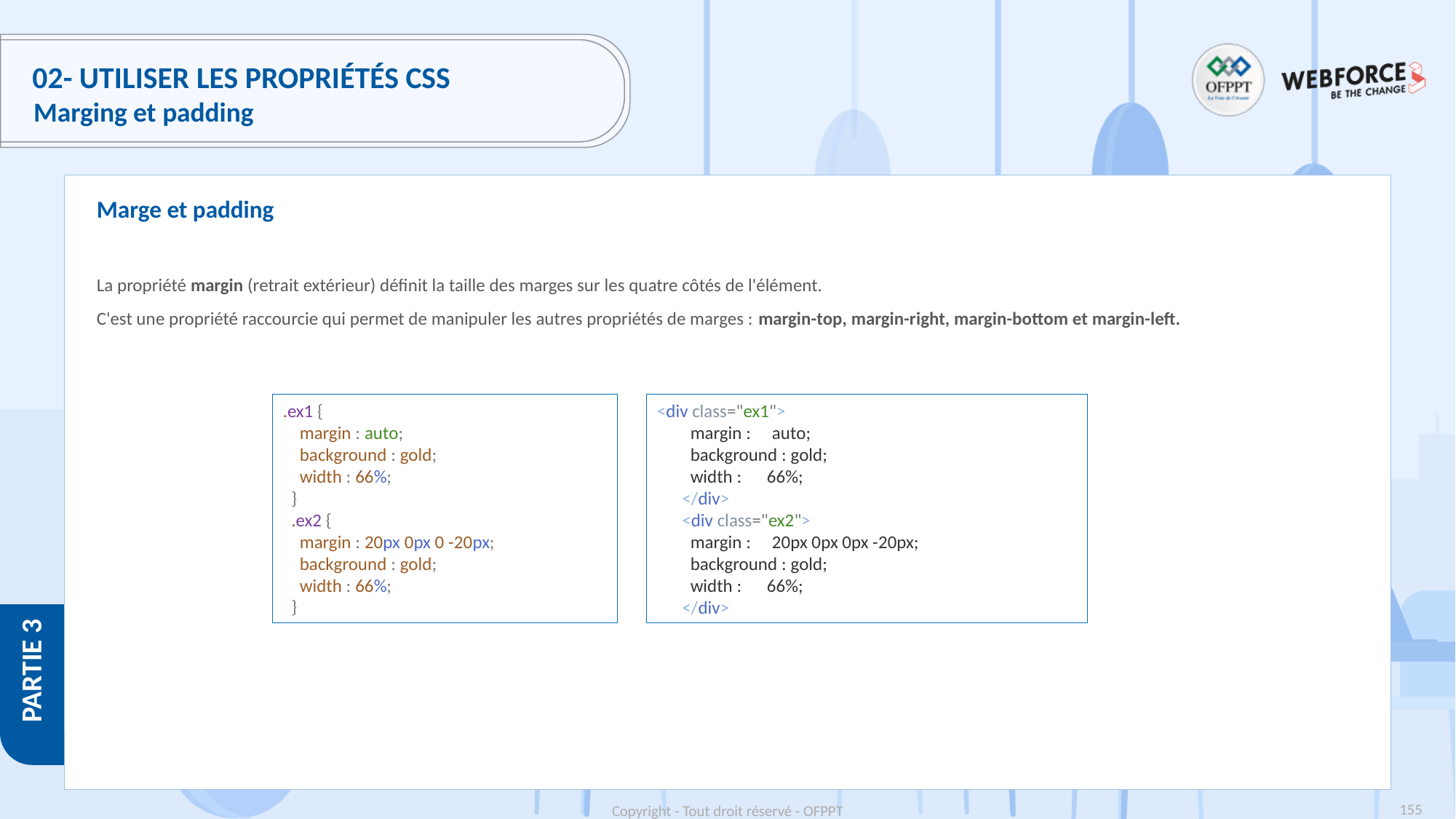

# 02- Utiliser les propriétés CSS
Marging et padding
Marge et padding

La propriété margin (retrait extérieur) définit la taille des marges sur les quatre côtés de l'élément.
C'est une propriété raccourcie qui permet de manipuler les autres propriétés de marges : margin-top, margin-right, margin-bottom et margin-left.

.ex1 {
    margin : auto;
    background : gold;
    width : 66%;
  }
  .ex2 {
    margin : 20px 0px 0 -20px;
    background : gold;
    width : 66%;
  }
<div class="ex1">
        margin :     auto;
        background : gold;
        width :      66%;
      </div>
      <div class="ex2">
        margin :     20px 0px 0px -20px;
        background : gold;
        width :      66%;
      </div>